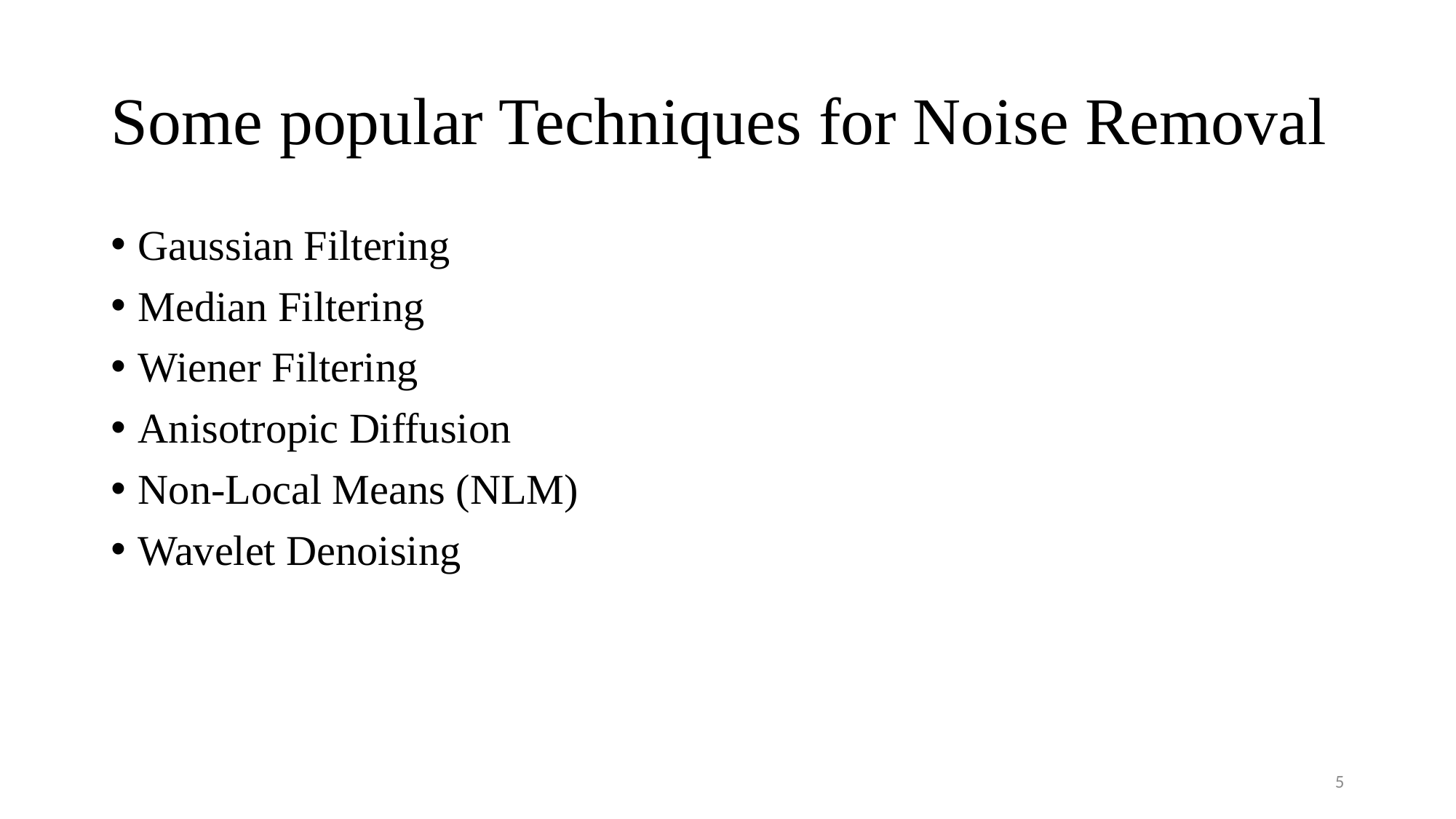

# Some popular Techniques for Noise Removal
Gaussian Filtering
Median Filtering
Wiener Filtering
Anisotropic Diffusion
Non-Local Means (NLM)
Wavelet Denoising
5